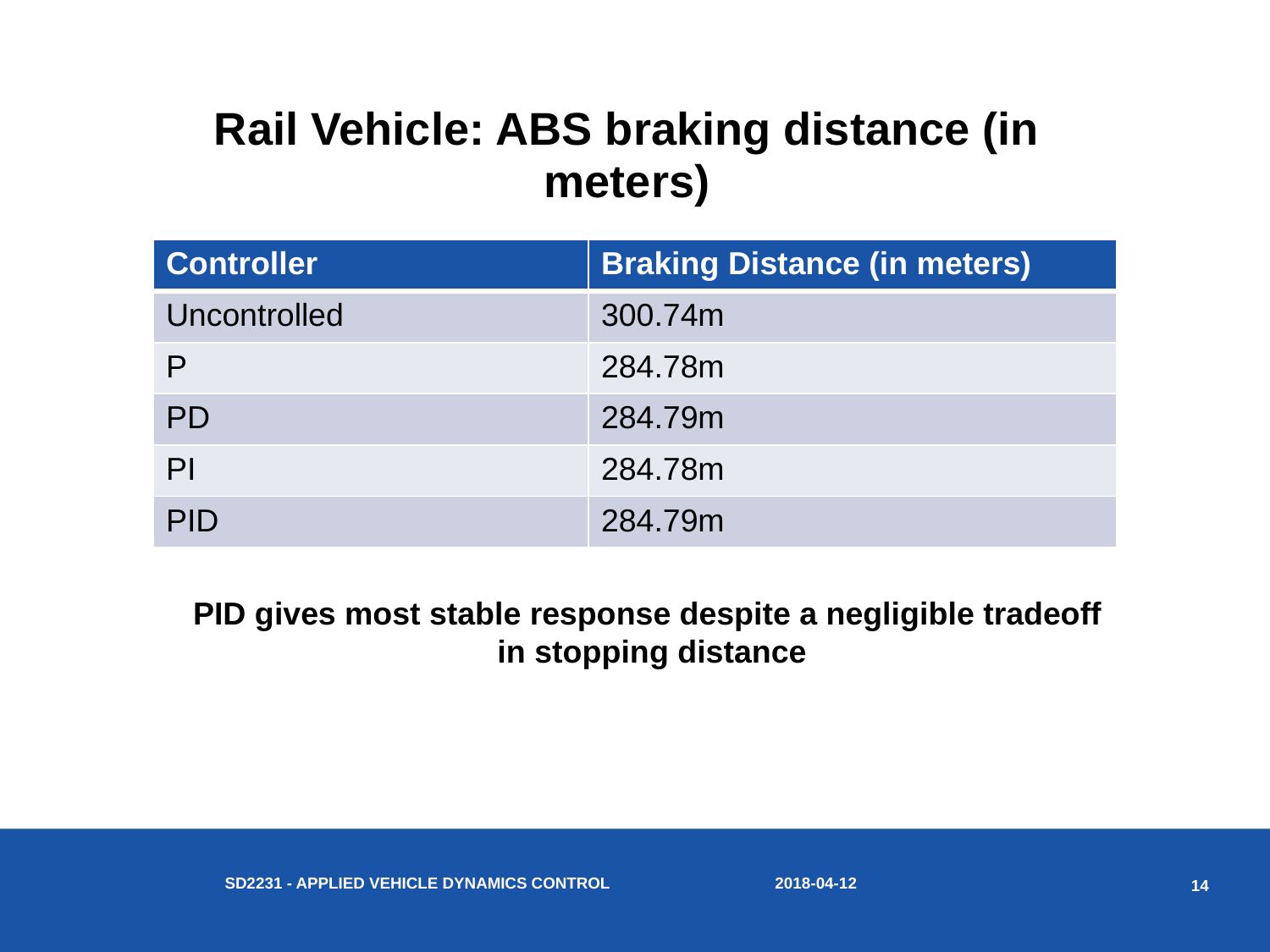

# Rail Vehicle: ABS braking distance (in meters)
| Controller | Braking Distance (in meters) |
| --- | --- |
| Uncontrolled | 300.74m |
| P | 284.78m |
| PD | 284.79m |
| PI | 284.78m |
| PID | 284.79m |
PID gives most stable response despite a negligible tradeoff
 in stopping distance
2018-04-12
SD2231 - Applied vehicle dynamics control
14